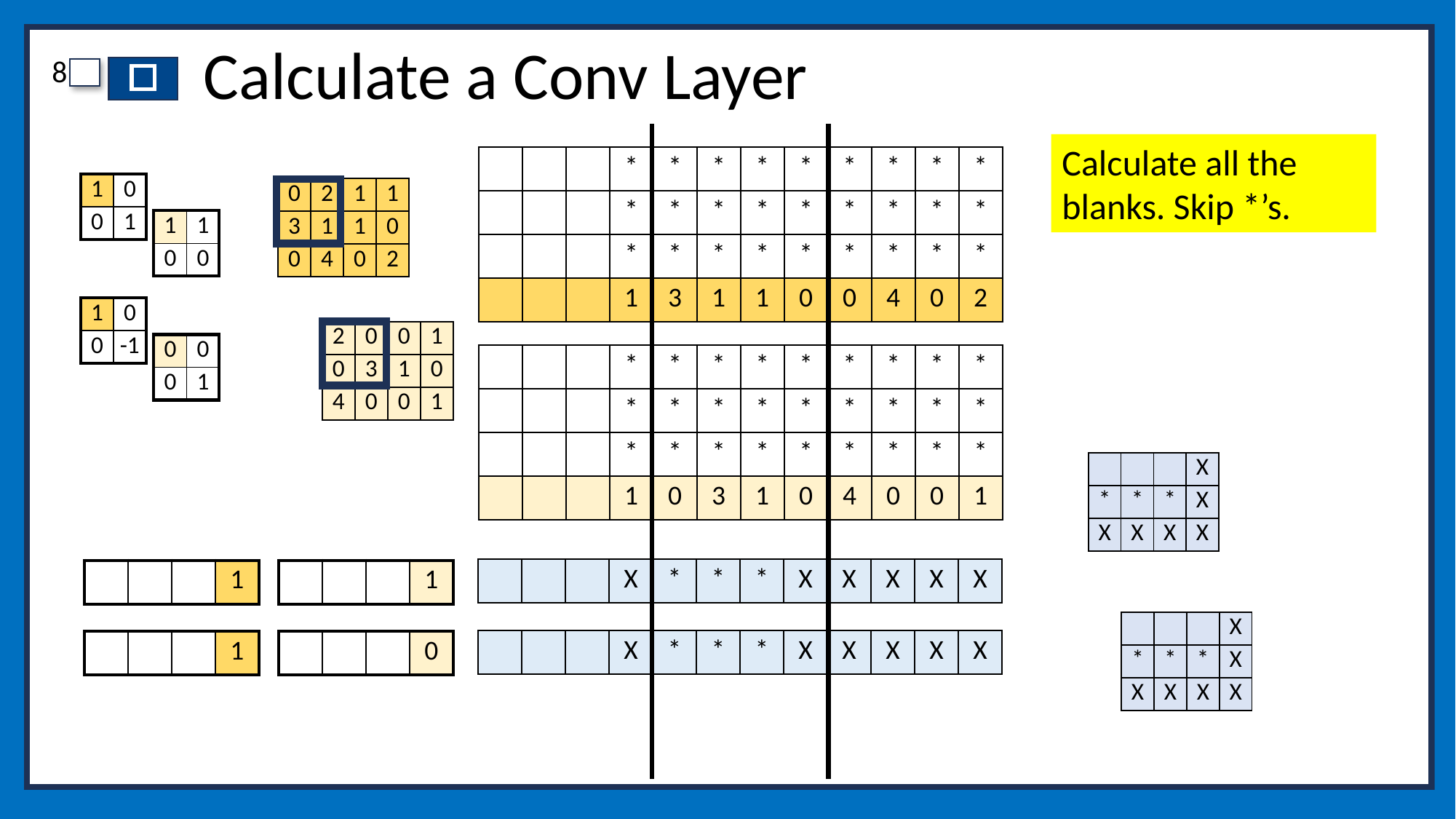

# Calculate a Conv Layer
Calculate all the blanks. Skip *’s.
|  |  |  | \* | \* | \* | \* | \* | \* | \* | \* | \* |
| --- | --- | --- | --- | --- | --- | --- | --- | --- | --- | --- | --- |
|  |  |  | \* | \* | \* | \* | \* | \* | \* | \* | \* |
|  |  |  | \* | \* | \* | \* | \* | \* | \* | \* | \* |
|  |  |  | 1 | 3 | 1 | 1 | 0 | 0 | 4 | 0 | 2 |
| 1 | 0 |
| --- | --- |
| 0 | 1 |
| 0 | 2 | 1 | 1 |
| --- | --- | --- | --- |
| 3 | 1 | 1 | 0 |
| 0 | 4 | 0 | 2 |

| 1 | 1 |
| --- | --- |
| 0 | 0 |
| 1 | 0 |
| --- | --- |
| 0 | -1 |

| 2 | 0 | 0 | 1 |
| --- | --- | --- | --- |
| 0 | 3 | 1 | 0 |
| 4 | 0 | 0 | 1 |
| 0 | 0 |
| --- | --- |
| 0 | 1 |
|  |  |  | \* | \* | \* | \* | \* | \* | \* | \* | \* |
| --- | --- | --- | --- | --- | --- | --- | --- | --- | --- | --- | --- |
|  |  |  | \* | \* | \* | \* | \* | \* | \* | \* | \* |
|  |  |  | \* | \* | \* | \* | \* | \* | \* | \* | \* |
|  |  |  | 1 | 0 | 3 | 1 | 0 | 4 | 0 | 0 | 1 |
|  |  |  | X |
| --- | --- | --- | --- |
| \* | \* | \* | X |
| X | X | X | X |
|  |  |  | X | \* | \* | \* | X | X | X | X | X |
| --- | --- | --- | --- | --- | --- | --- | --- | --- | --- | --- | --- |
|  |  |  | 1 |
| --- | --- | --- | --- |
|  |  |  | 1 |
| --- | --- | --- | --- |
|  |  |  | X |
| --- | --- | --- | --- |
| \* | \* | \* | X |
| X | X | X | X |
|  |  |  | X | \* | \* | \* | X | X | X | X | X |
| --- | --- | --- | --- | --- | --- | --- | --- | --- | --- | --- | --- |
|  |  |  | 1 |
| --- | --- | --- | --- |
|  |  |  | 0 |
| --- | --- | --- | --- |